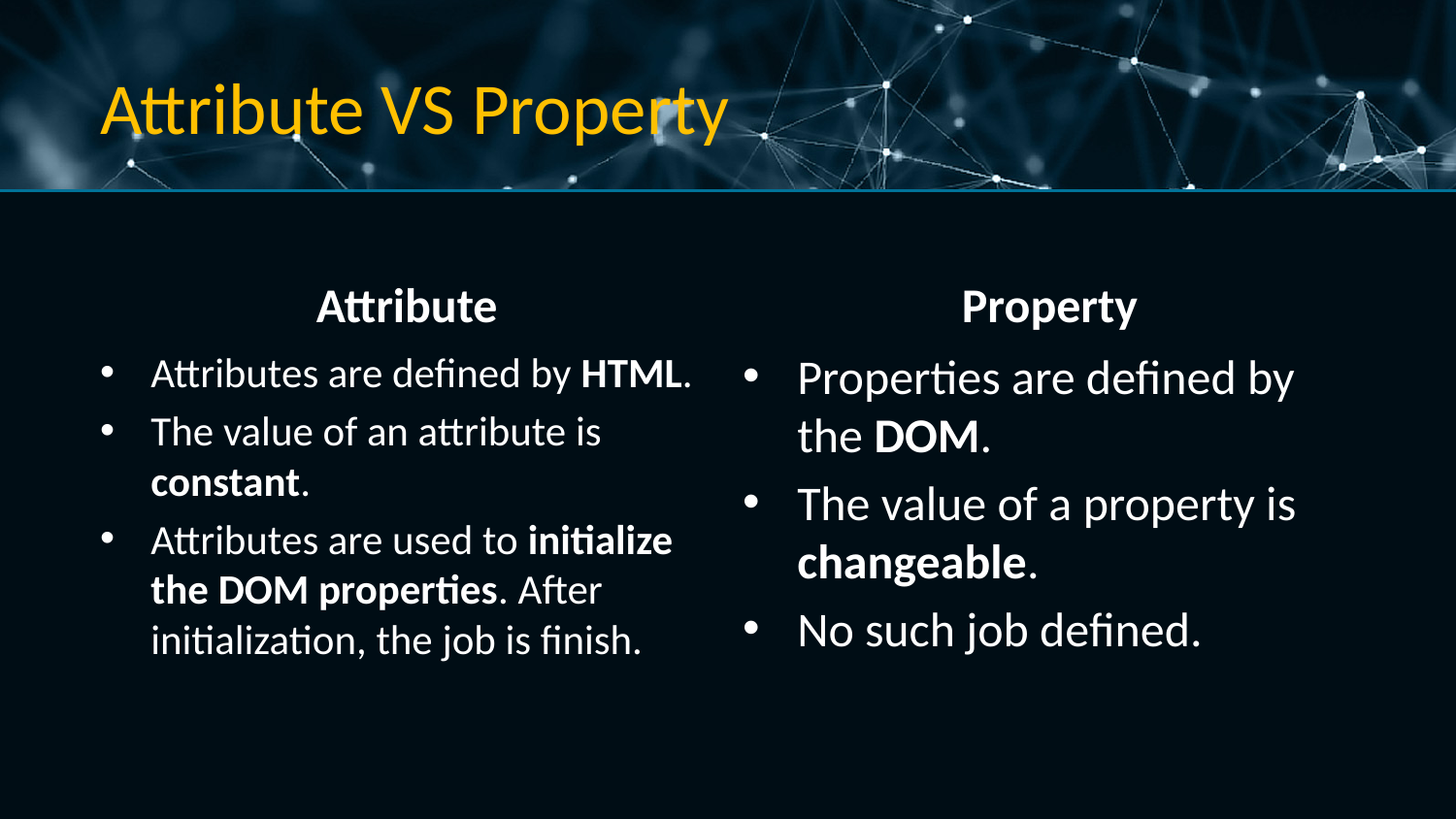

# Attribute VS Property
Attribute
Property
Attributes are defined by HTML.
The value of an attribute is constant.
Attributes are used to initialize the DOM properties. After initialization, the job is finish.
Properties are defined by the DOM.
The value of a property is changeable.
No such job defined.